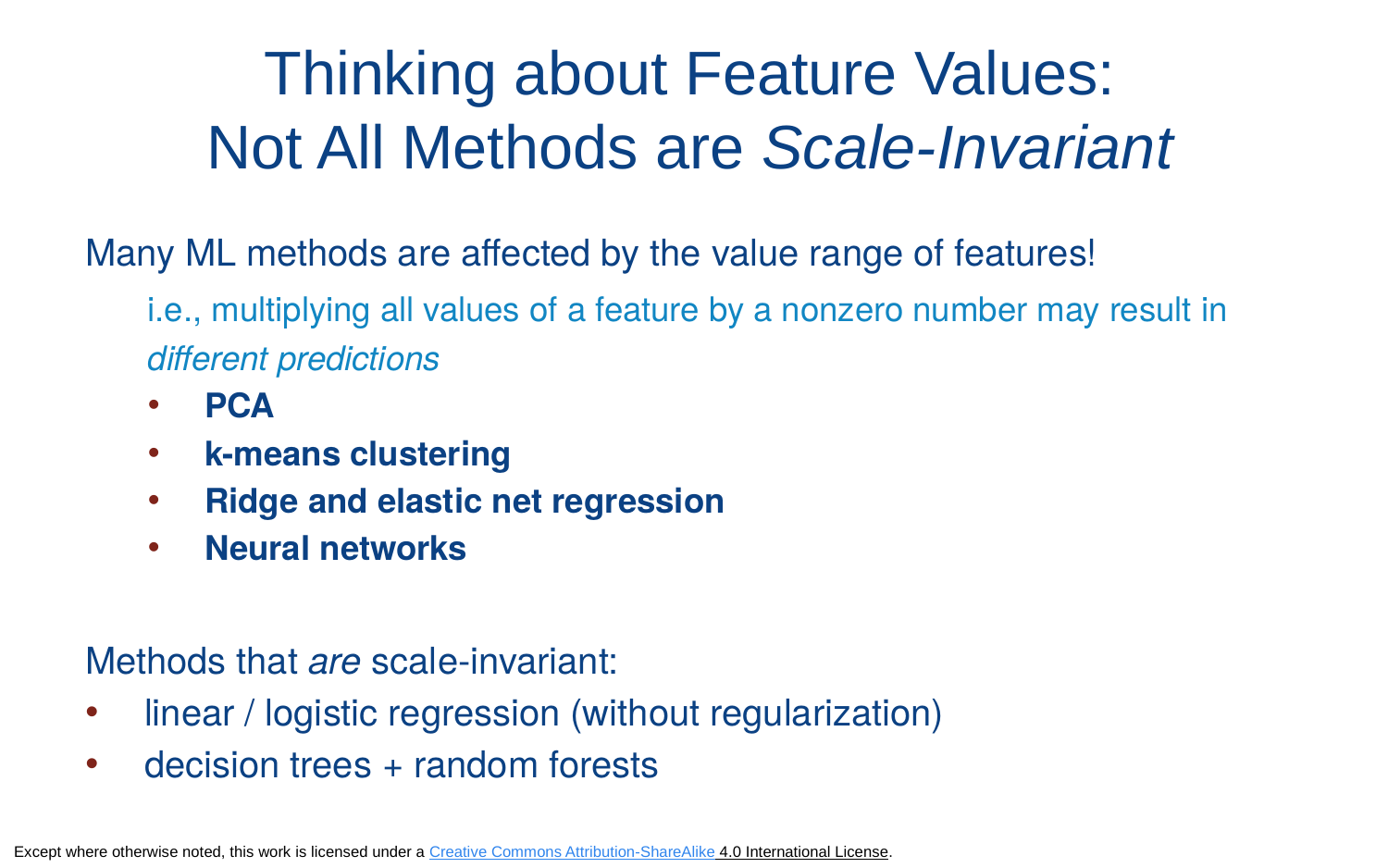

# Thinking about Feature Values: Not All Methods are Scale-Invariant
Many ML methods are affected by the value range of features!
i.e., multiplying all values of a feature by a nonzero number may result in different predictions
PCA
k-means clustering
Ridge and elastic net regression
Neural networks

Methods that are scale-invariant:
linear / logistic regression (without regularization)
decision trees + random forests